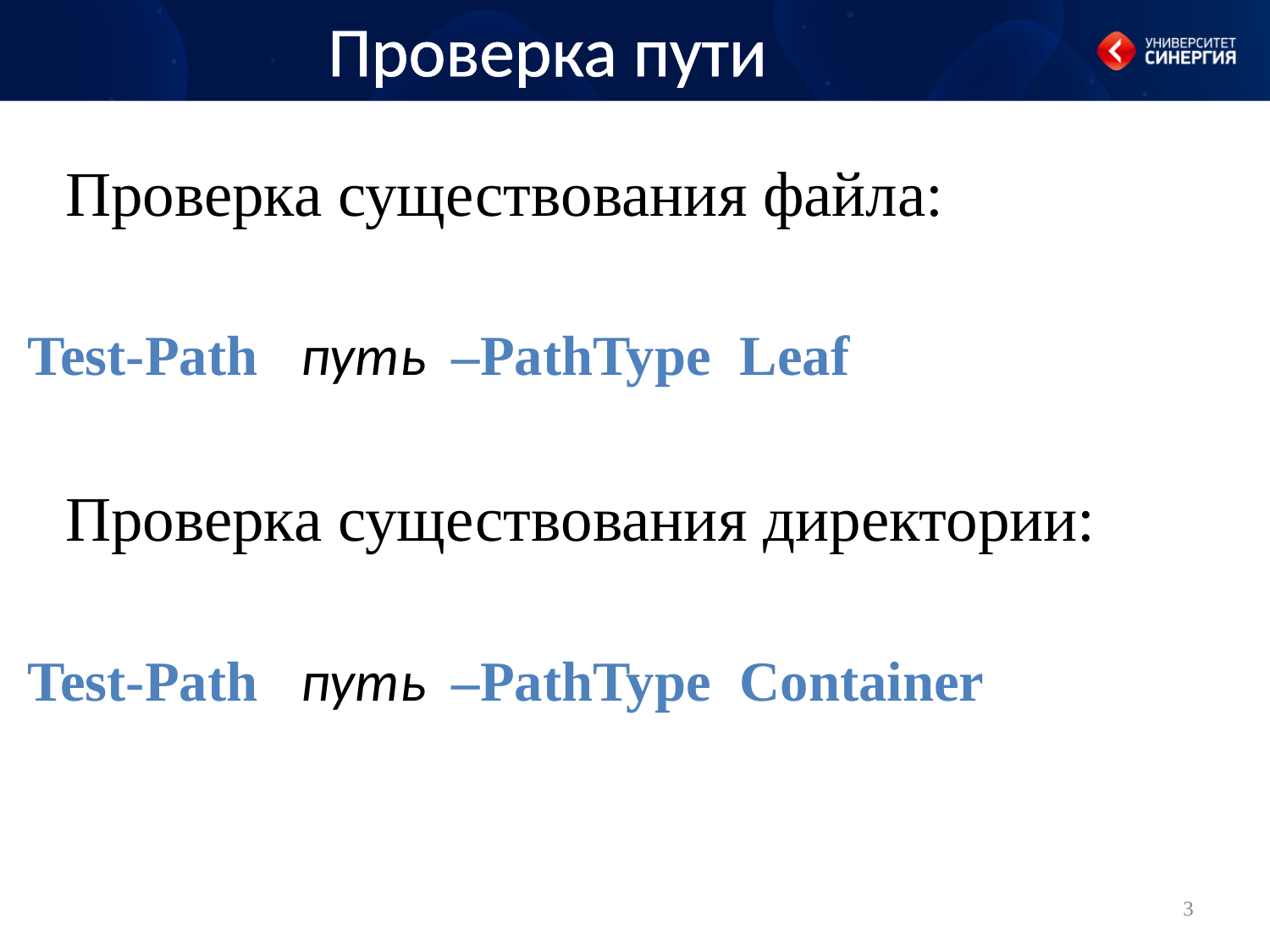

# Проверка пути
Проверка существования файла:

Test-Path   путь  –PathType  Leaf

Проверка существования директории:

Test-Path   путь  –PathType  Container

3